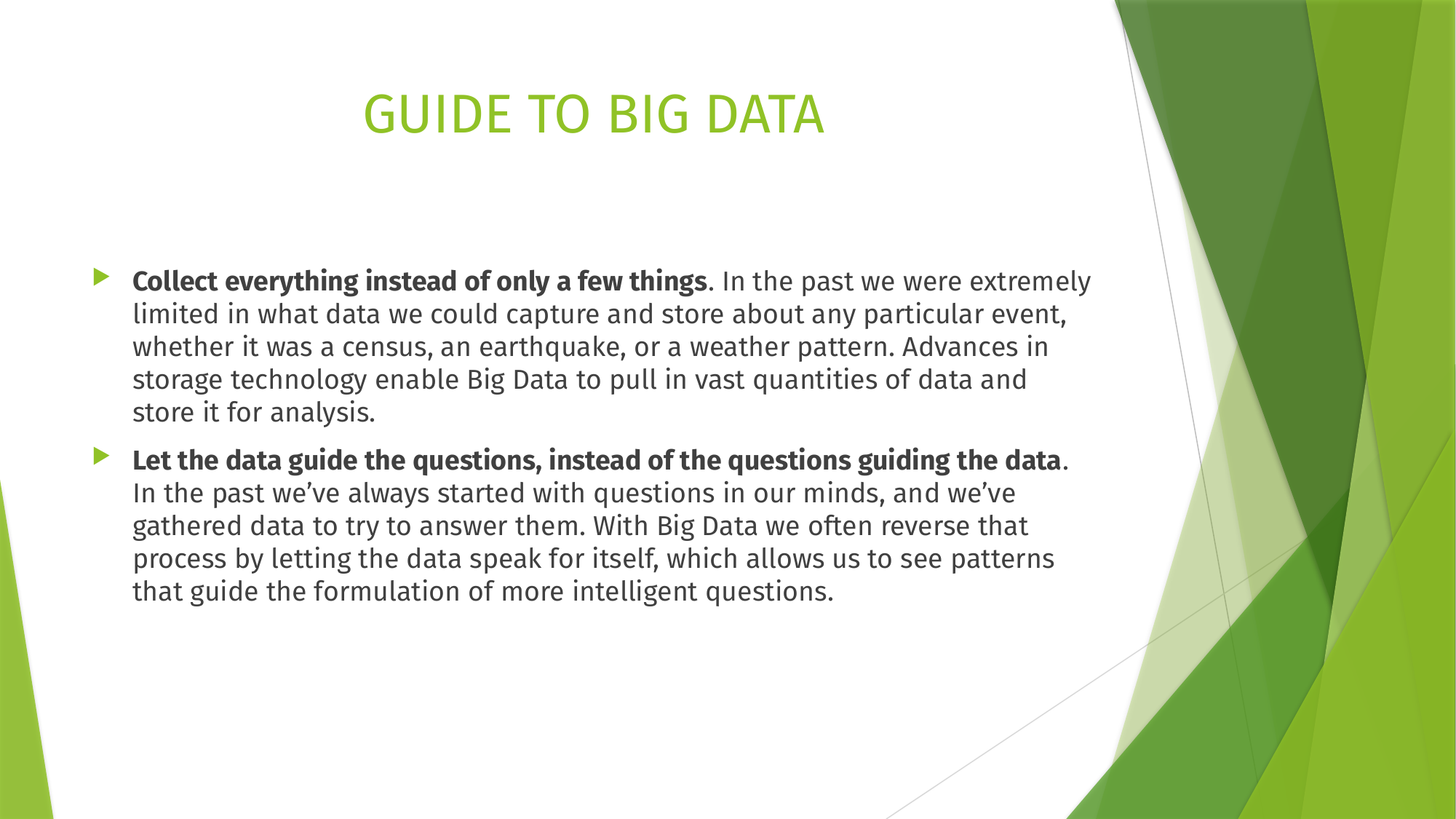

# GUIDE TO BIG DATA
Collect everything instead of only a few things. In the past we were extremely limited in what data we could capture and store about any particular event, whether it was a census, an earthquake, or a weather pattern. Advances in storage technology enable Big Data to pull in vast quantities of data and store it for analysis.
Let the data guide the questions, instead of the questions guiding the data. In the past we’ve always started with questions in our minds, and we’ve gathered data to try to answer them. With Big Data we often reverse that process by letting the data speak for itself, which allows us to see patterns that guide the formulation of more intelligent questions.